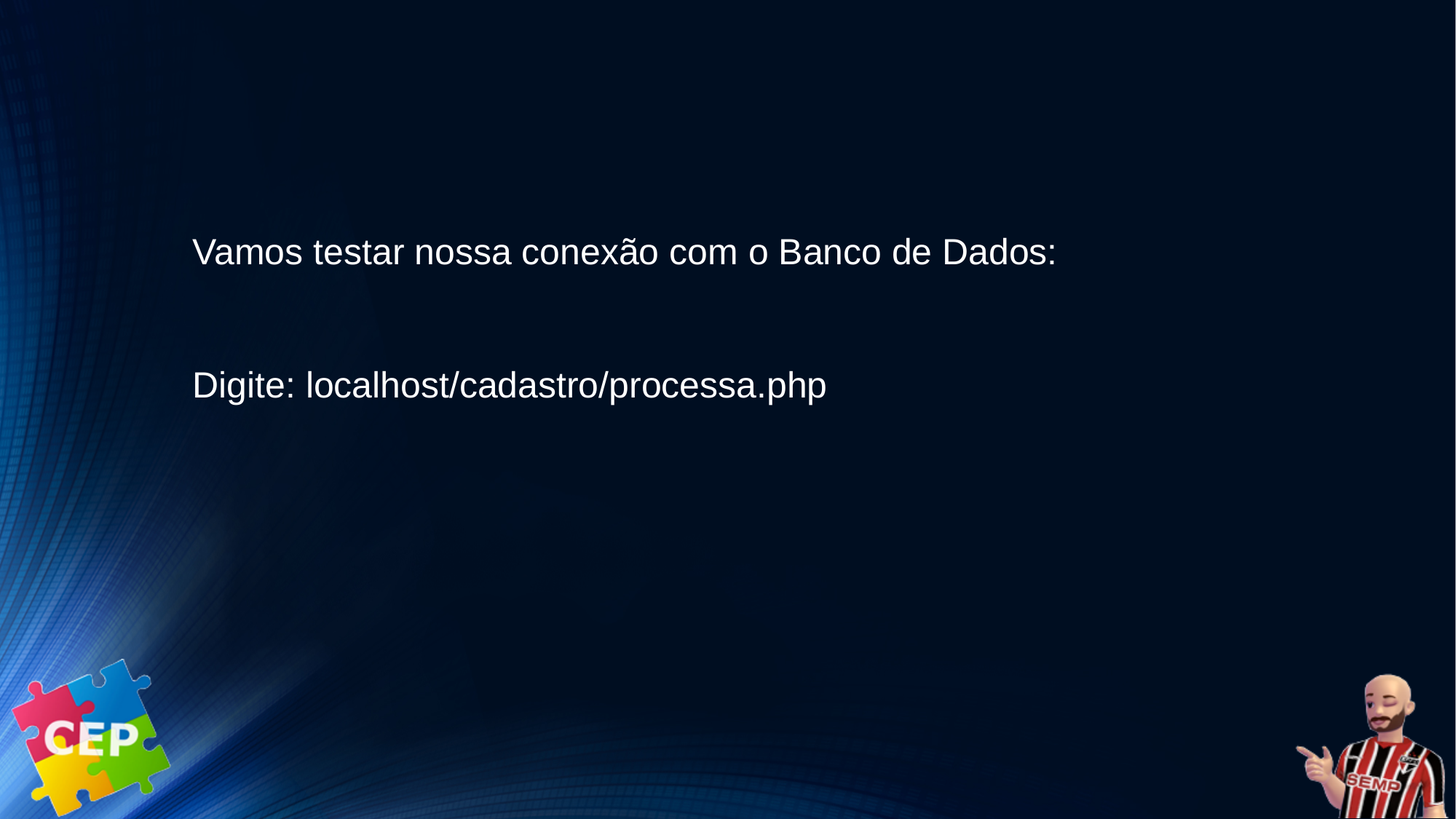

#
Vamos testar nossa conexão com o Banco de Dados:

Digite: localhost/cadastro/processa.php